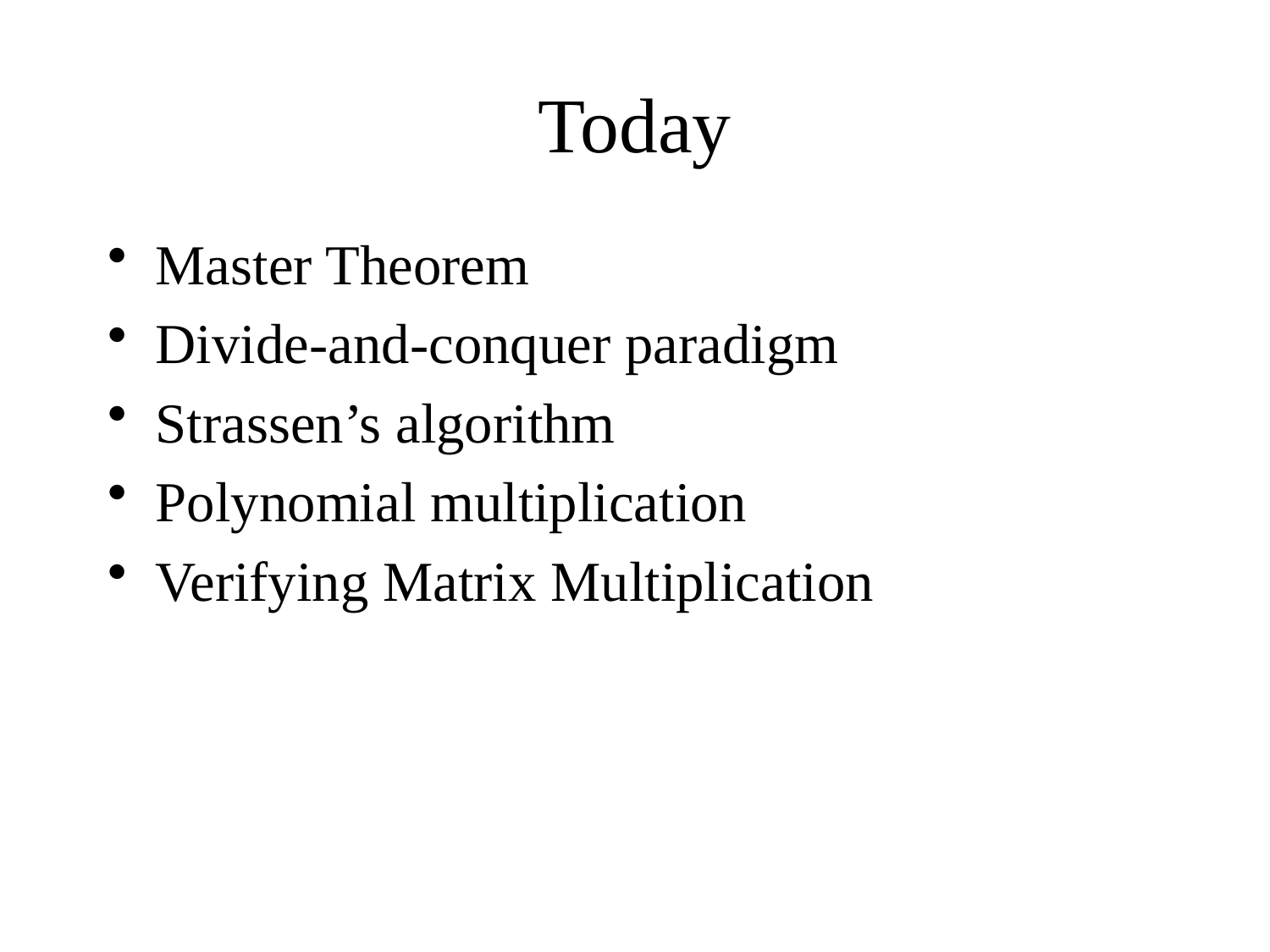

# Today
Master Theorem
Divide-and-conquer paradigm
Strassen’s algorithm
Polynomial multiplication
Verifying Matrix Multiplication
3